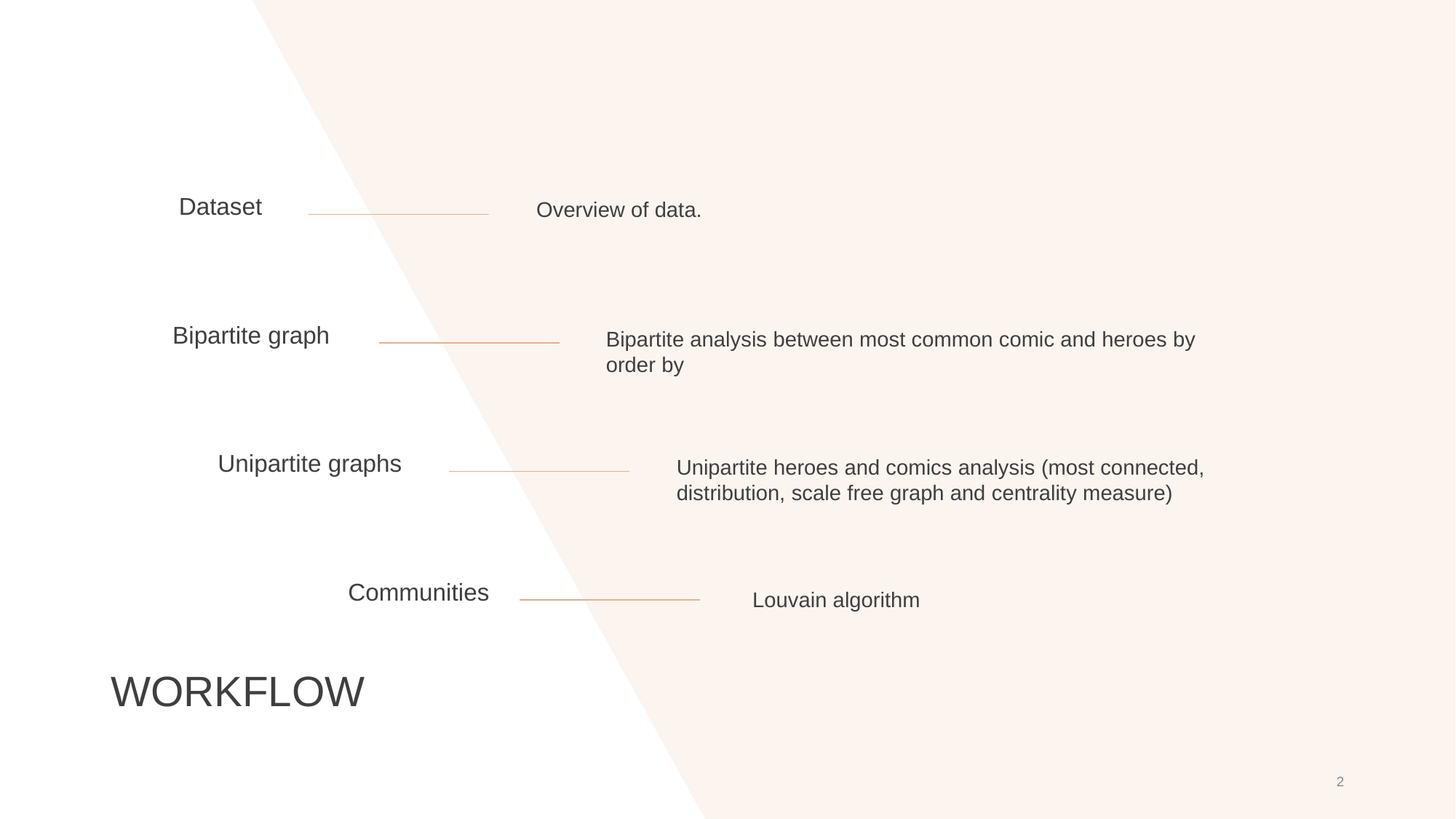

Dataset
Overview of data.
Bipartite graph
Bipartite analysis between most common comic and heroes by order by
Unipartite graphs
Unipartite heroes and comics analysis (most connected, distribution, scale free graph and centrality measure)
Communities
Louvain algorithm
# WORKFLOW
2